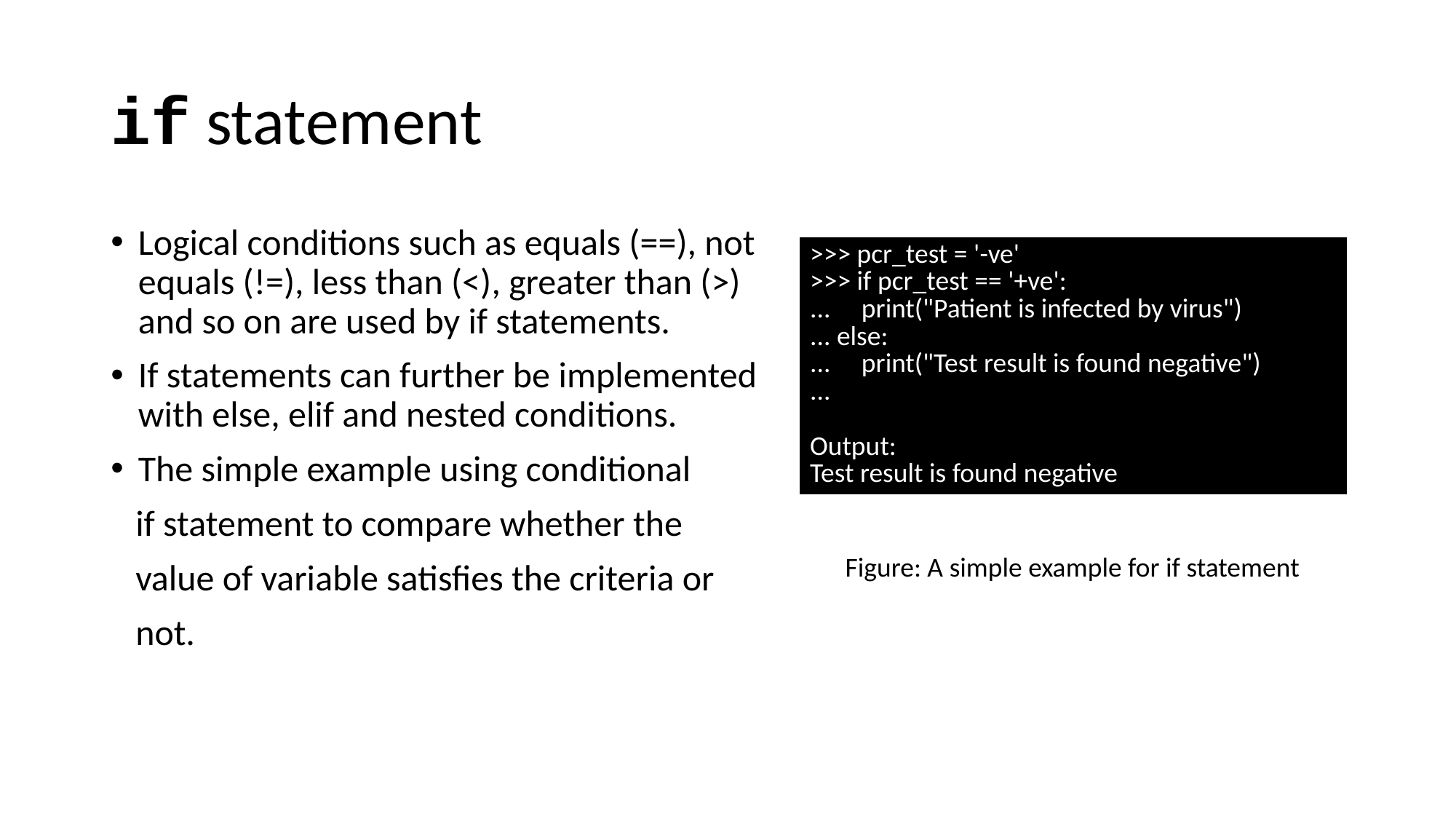

# if statement
Logical conditions such as equals (==), not equals (!=), less than (<), greater than (>) and so on are used by if statements.
If statements can further be implemented with else, elif and nested conditions.
The simple example using conditional
   if statement to compare whether the
   value of variable satisfies the criteria or
   not.
| >>> pcr\_test = '-ve' >>> if pcr\_test == '+ve': ...     print("Patient is infected by virus") ... else: ...     print("Test result is found negative") ...  Output: Test result is found negative |
| --- |
Figure: A simple example for if statement